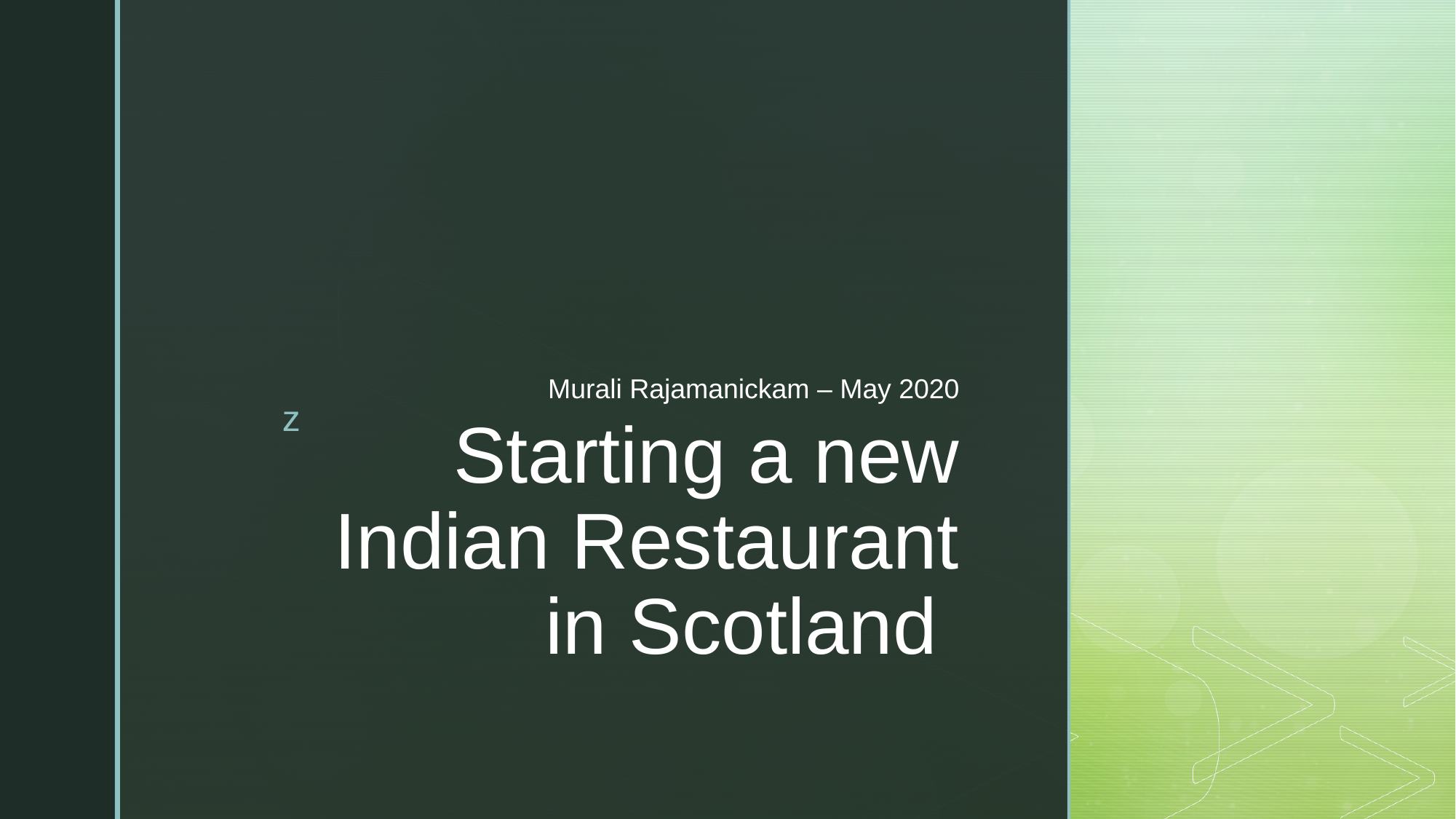

Murali Rajamanickam – May 2020
# Starting a new Indian Restaurant in Scotland